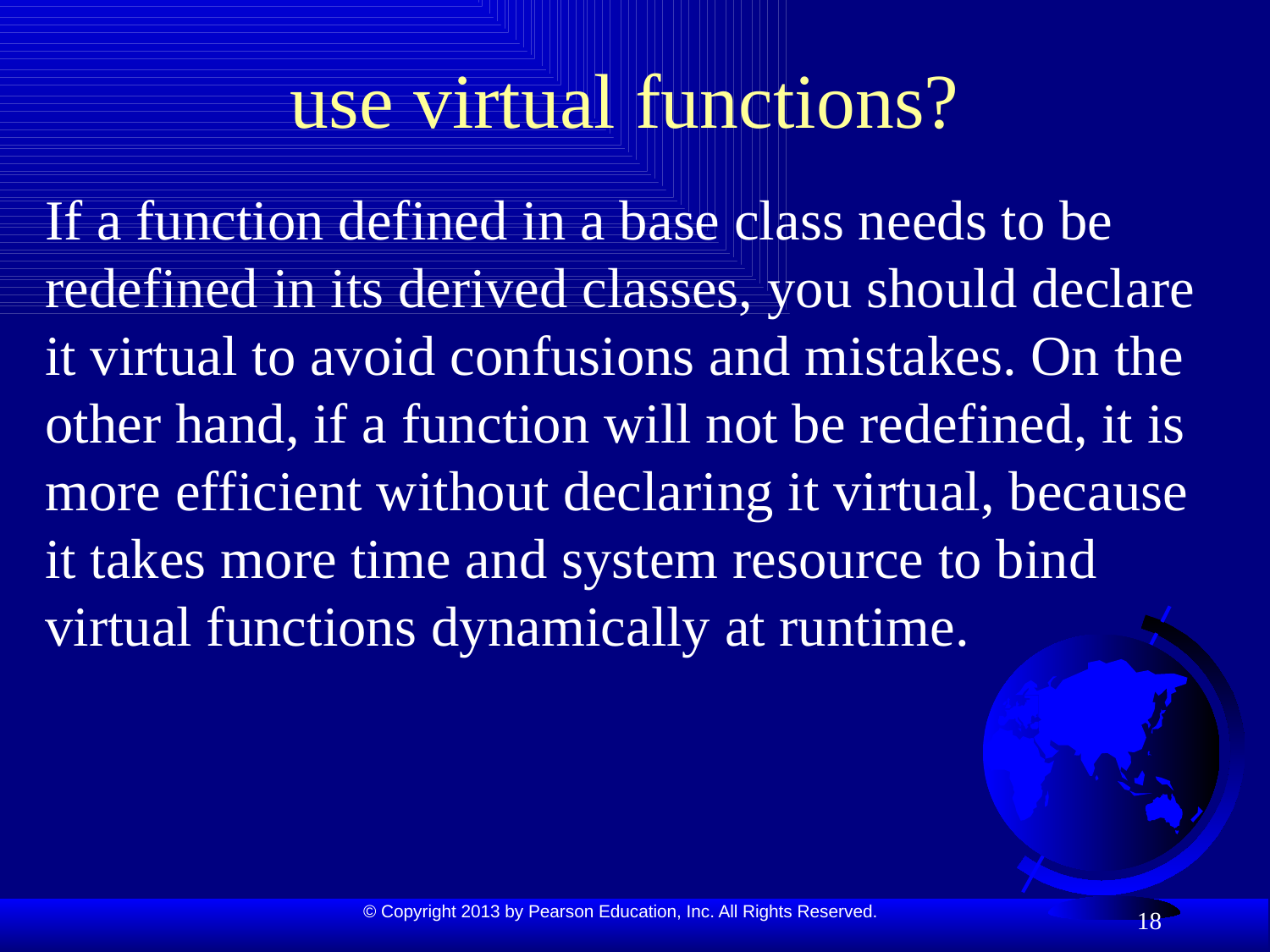

# use virtual functions?
If a function defined in a base class needs to be redefined in its derived classes, you should declare it virtual to avoid confusions and mistakes. On the other hand, if a function will not be redefined, it is more efficient without declaring it virtual, because it takes more time and system resource to bind virtual functions dynamically at runtime.

18